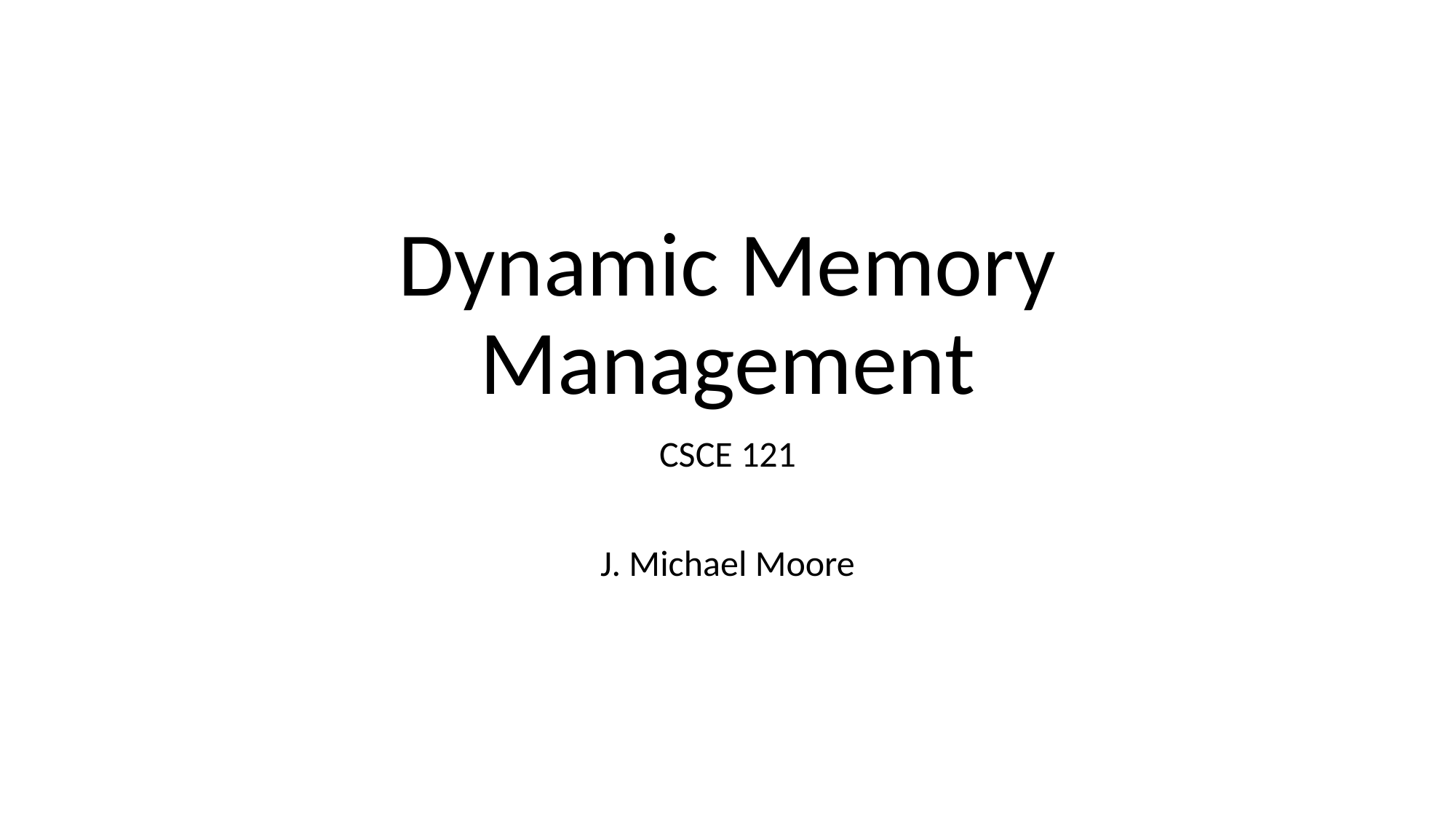

# Dynamic Memory Management
CSCE 121

J. Michael Moore